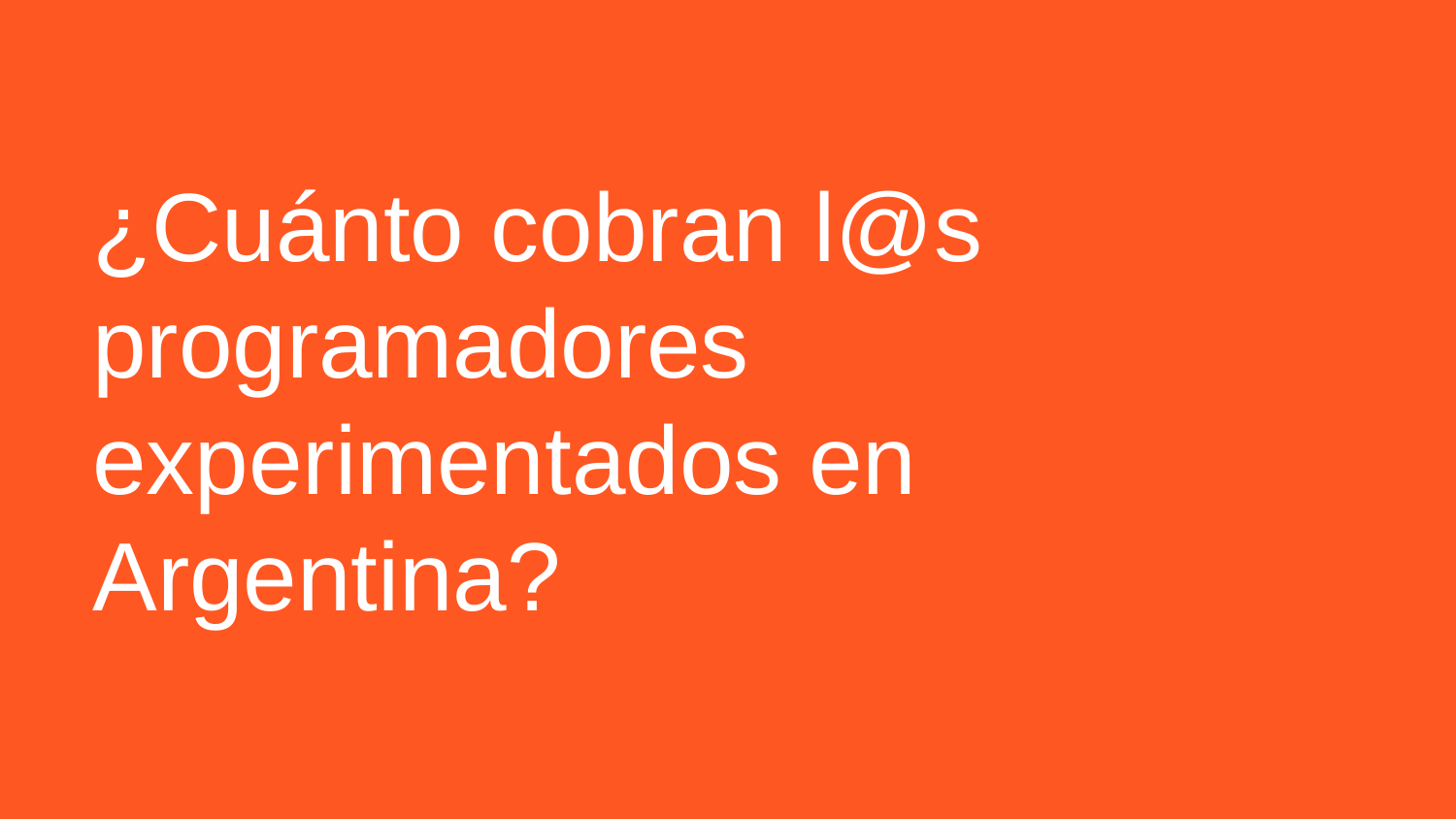

# ¿Cuánto cobran l@s programadores experimentados en Argentina?